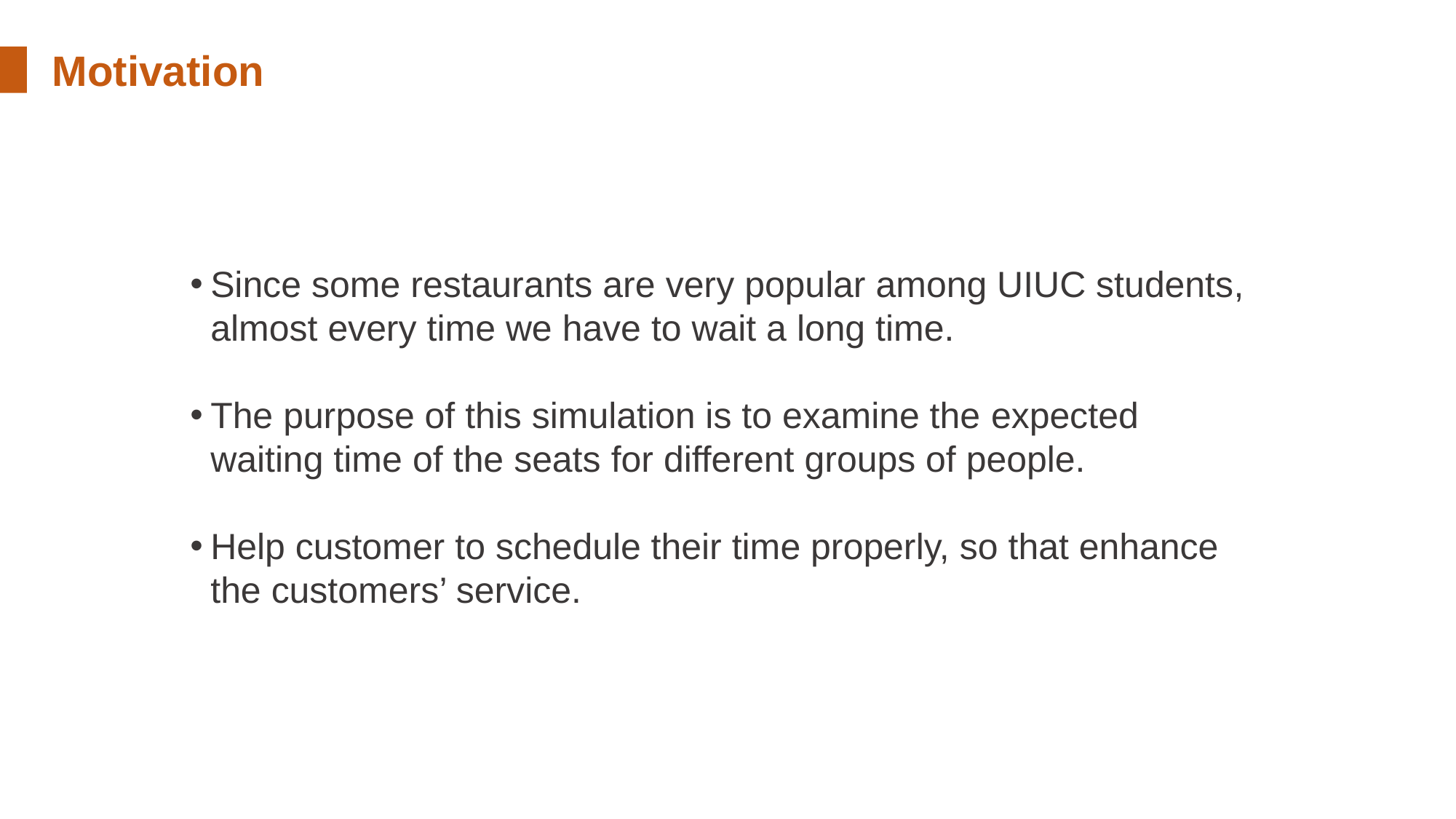

Motivation
Since some restaurants are very popular among UIUC students, almost every time we have to wait a long time.

The purpose of this simulation is to examine the expected waiting time of the seats for different groups of people.

Help customer to schedule their time properly, so that enhance the customers’ service.